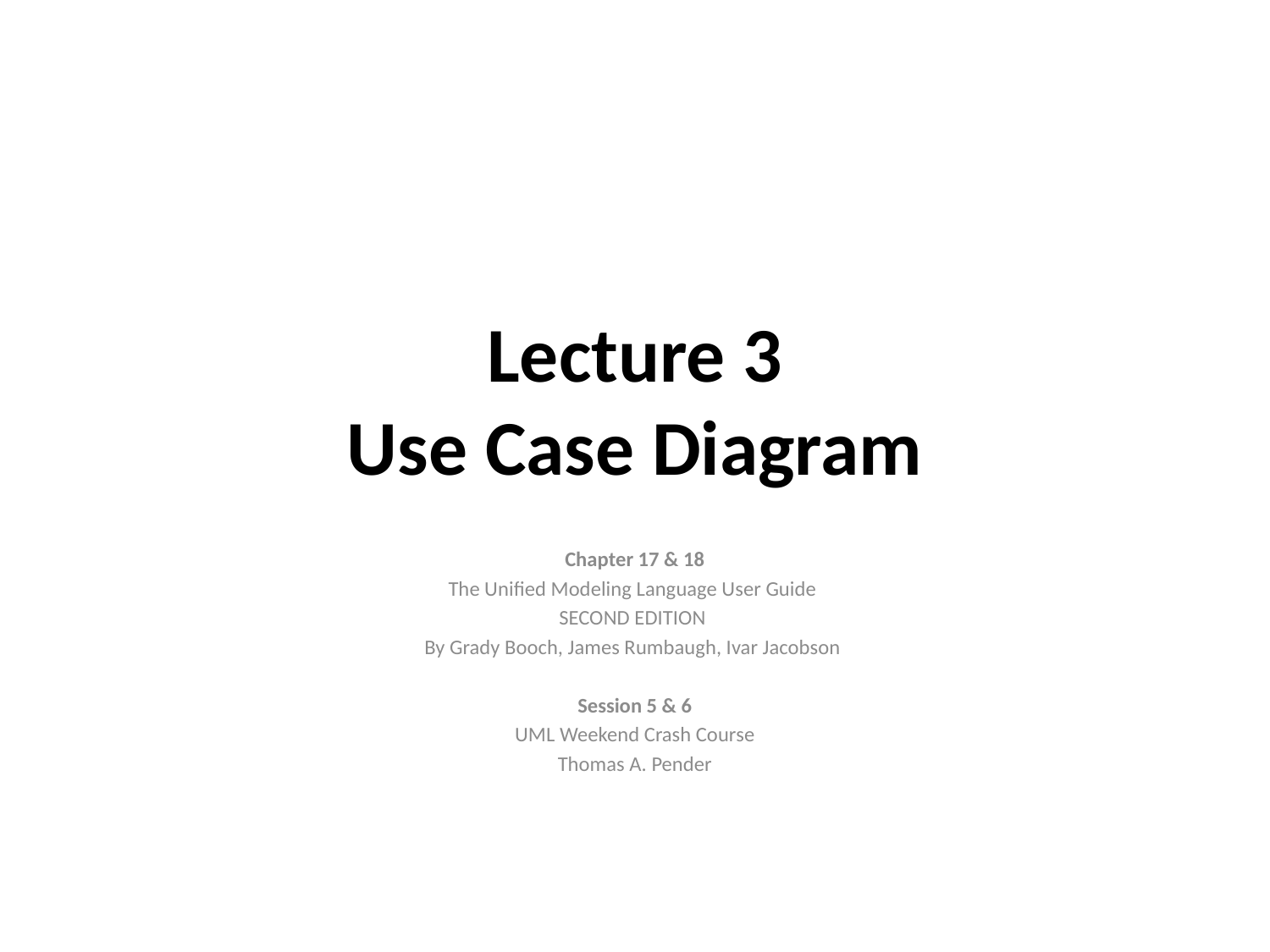

# Lecture 3 Use Case Diagram
Chapter 17 & 18
The Unified Modeling Language User Guide
SECOND EDITION
By Grady Booch, James Rumbaugh, Ivar Jacobson

Session 5 & 6
UML Weekend Crash Course
Thomas A. Pender